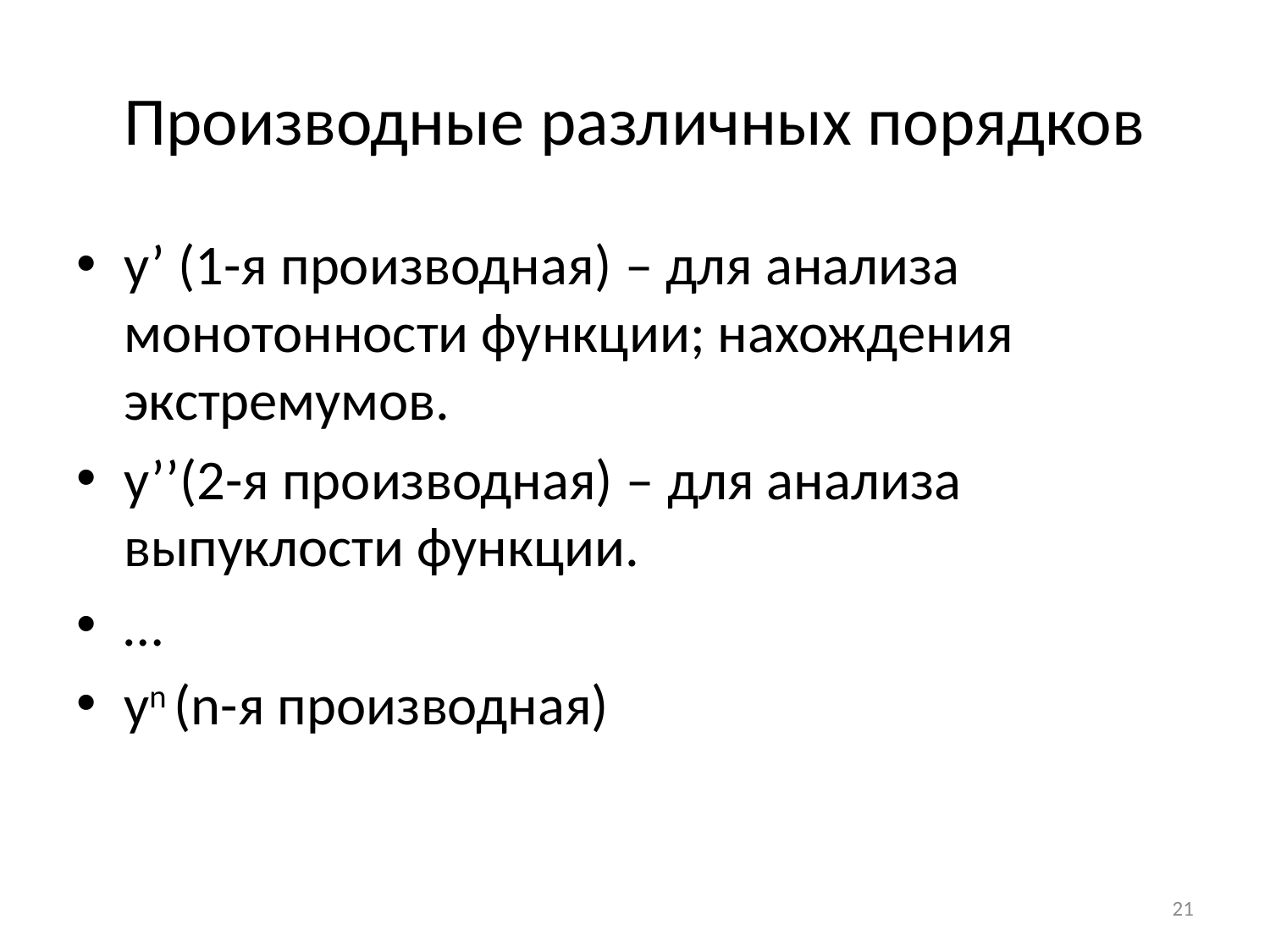

# Производные различных порядков
y’ (1-я производная) – для анализа монотонности функции; нахождения экстремумов.
y’’(2-я производная) – для анализа выпуклости функции.
…
yn (n-я производная)
21